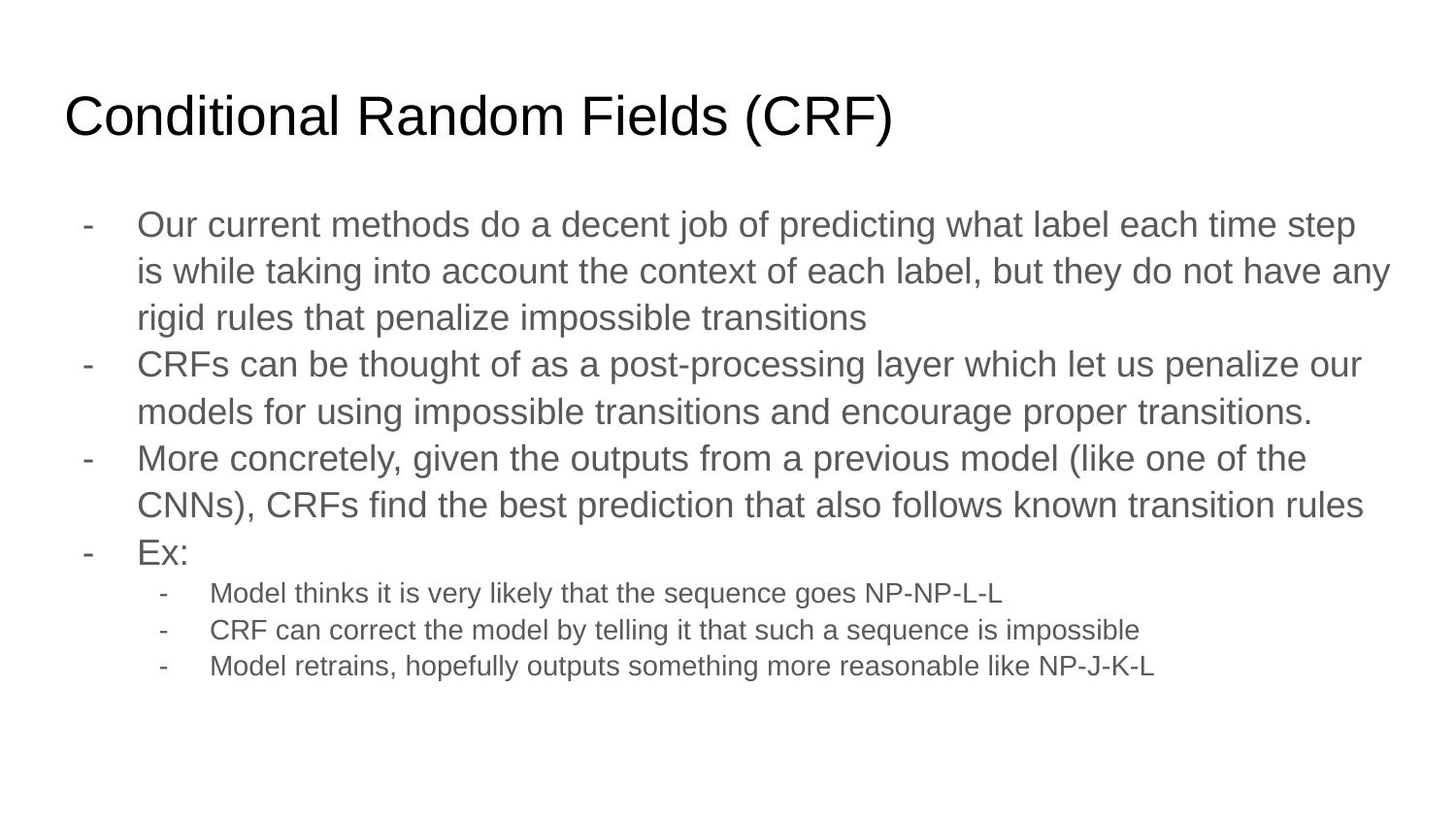

# Conditional Random Fields (CRF)
Our current methods do a decent job of predicting what label each time step is while taking into account the context of each label, but they do not have any rigid rules that penalize impossible transitions
CRFs can be thought of as a post-processing layer which let us penalize our models for using impossible transitions and encourage proper transitions.
More concretely, given the outputs from a previous model (like one of the CNNs), CRFs find the best prediction that also follows known transition rules
Ex:
Model thinks it is very likely that the sequence goes NP-NP-L-L
CRF can correct the model by telling it that such a sequence is impossible
Model retrains, hopefully outputs something more reasonable like NP-J-K-L